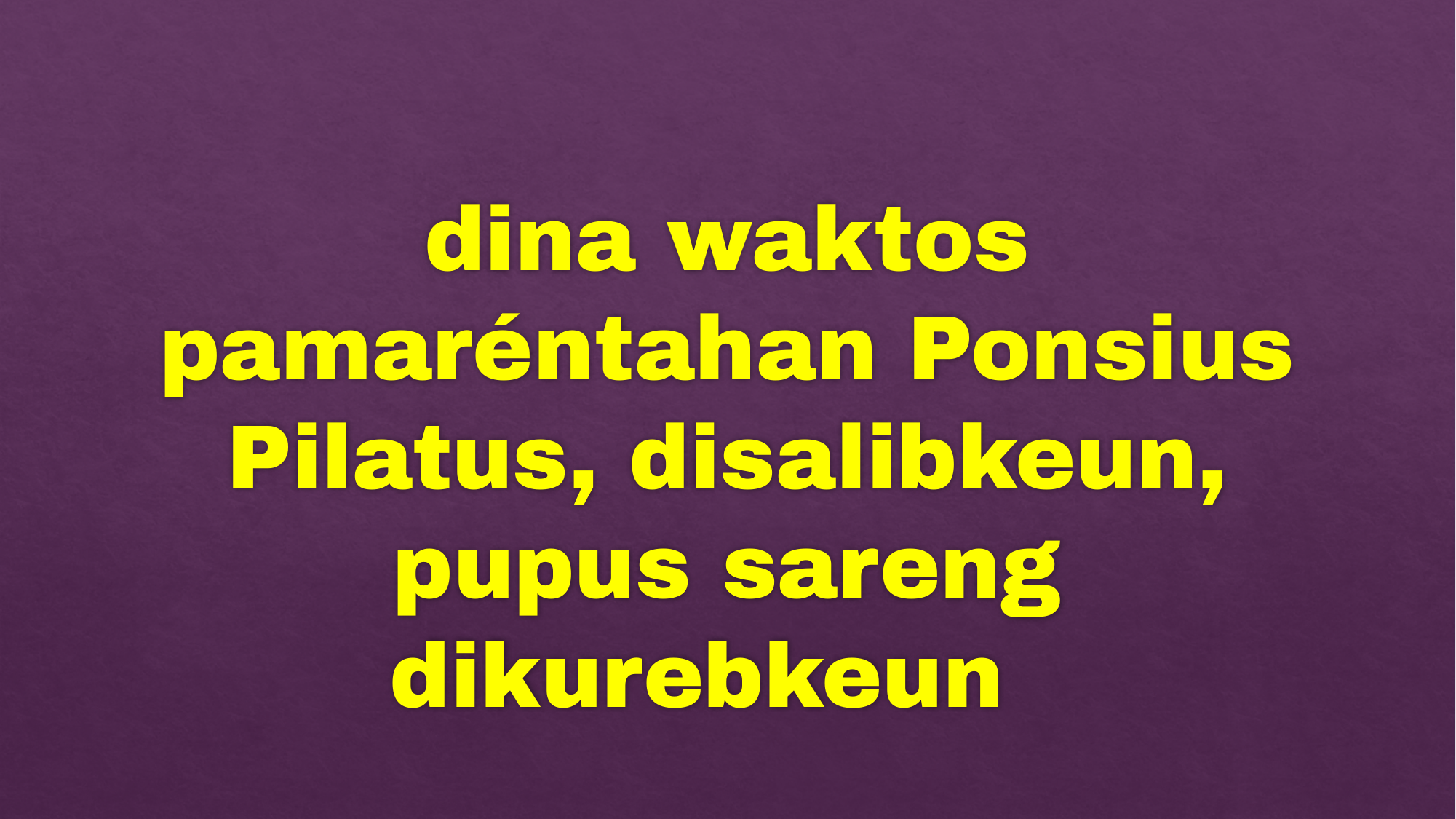

dina waktos pamaréntahan Ponsius Pilatus, disalibkeun, pupus sareng dikurebkeun